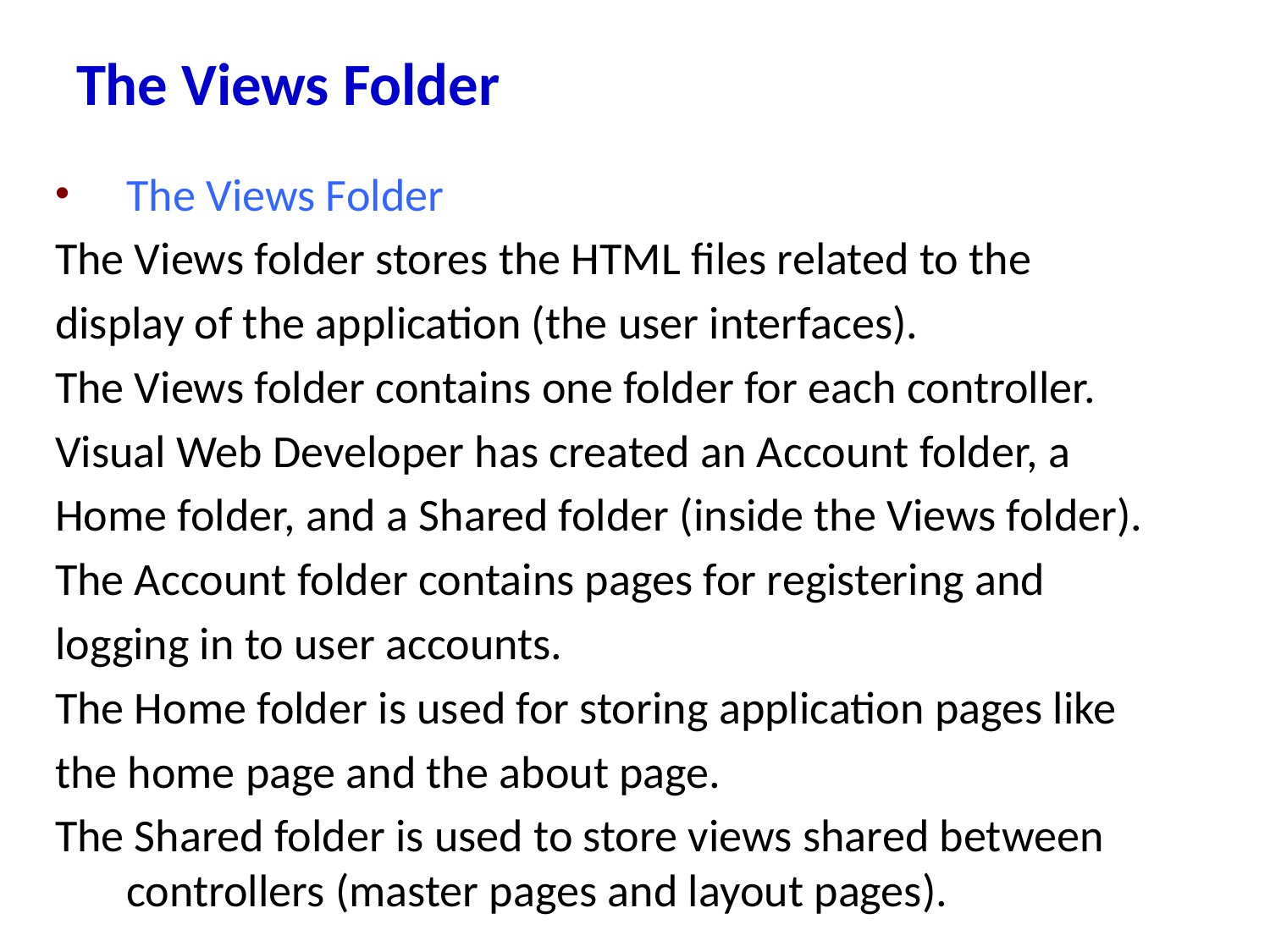

# The Views Folder
The Views Folder
The Views folder stores the HTML files related to the
display of the application (the user interfaces).
The Views folder contains one folder for each controller.
Visual Web Developer has created an Account folder, a
Home folder, and a Shared folder (inside the Views folder).
The Account folder contains pages for registering and
logging in to user accounts.
The Home folder is used for storing application pages like
the home page and the about page.
The Shared folder is used to store views shared between controllers (master pages and layout pages).